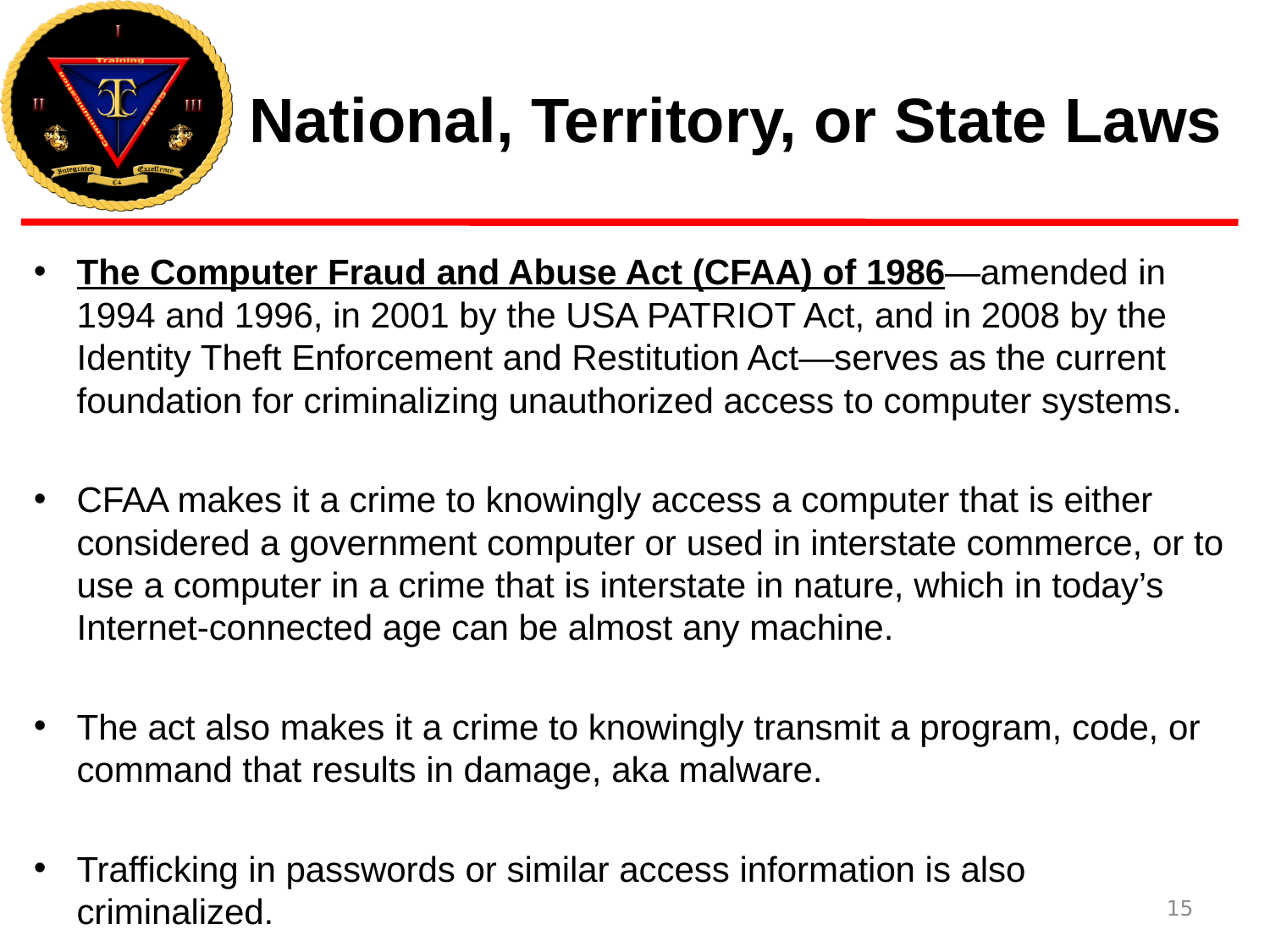

# National, Territory, or State Laws
The Computer Fraud and Abuse Act (CFAA) of 1986—amended in 1994 and 1996, in 2001 by the USA PATRIOT Act, and in 2008 by the Identity Theft Enforcement and Restitution Act—serves as the current foundation for criminalizing unauthorized access to computer systems.

CFAA makes it a crime to knowingly access a computer that is either considered a government computer or used in interstate commerce, or to use a computer in a crime that is interstate in nature, which in today’s Internet-connected age can be almost any machine.

The act also makes it a crime to knowingly transmit a program, code, or command that results in damage, aka malware.

Trafficking in passwords or similar access information is also criminalized.
15